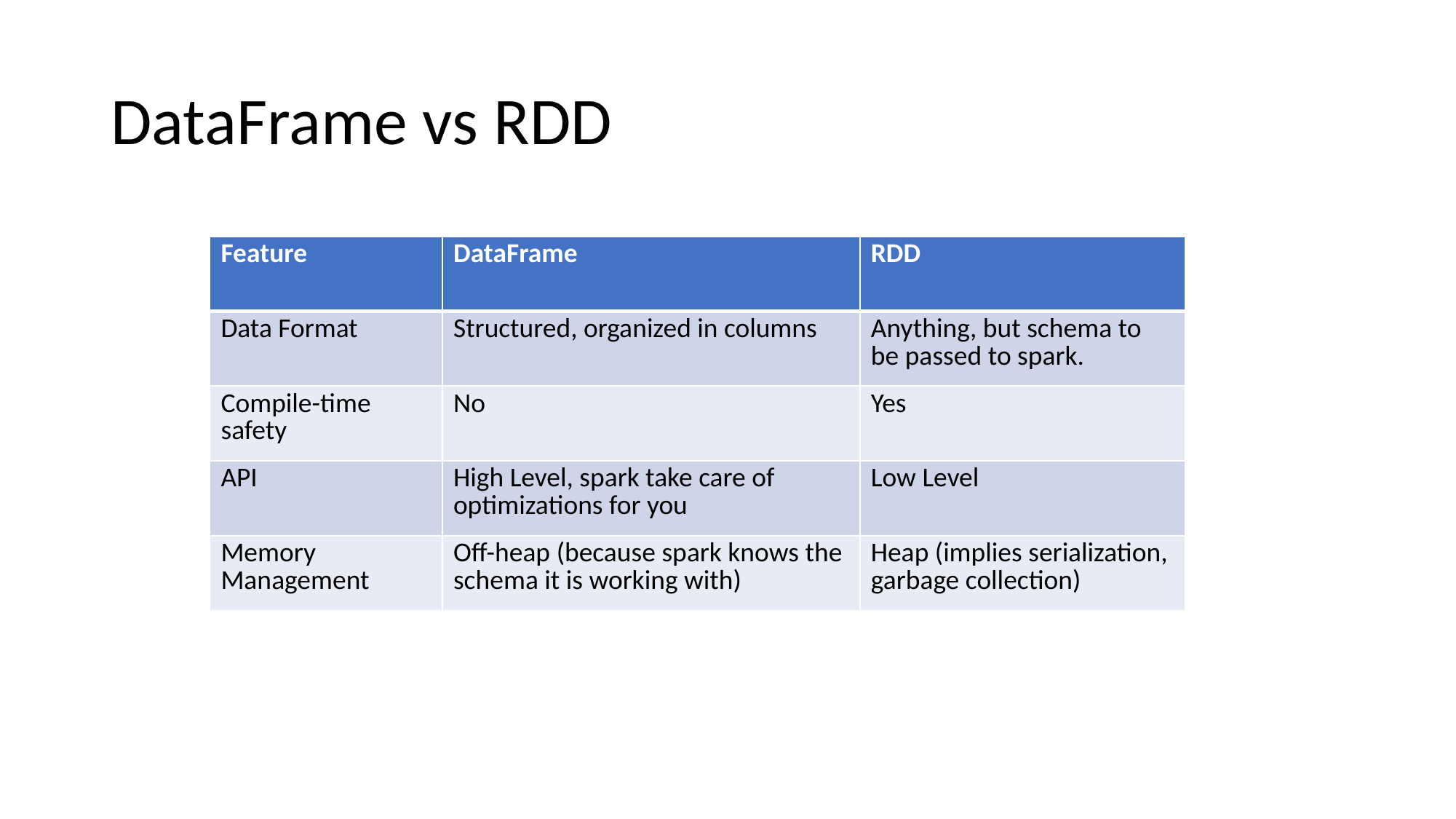

# DataFrame vs RDD
| Feature | DataFrame | RDD |
| --- | --- | --- |
| Data Format | Structured, organized in columns | Anything, but schema to be passed to spark. |
| Compile-time safety | No | Yes |
| API | High Level, spark take care of optimizations for you | Low Level |
| Memory Management | Off-heap (because spark knows the schema it is working with) | Heap (implies serialization, garbage collection) |